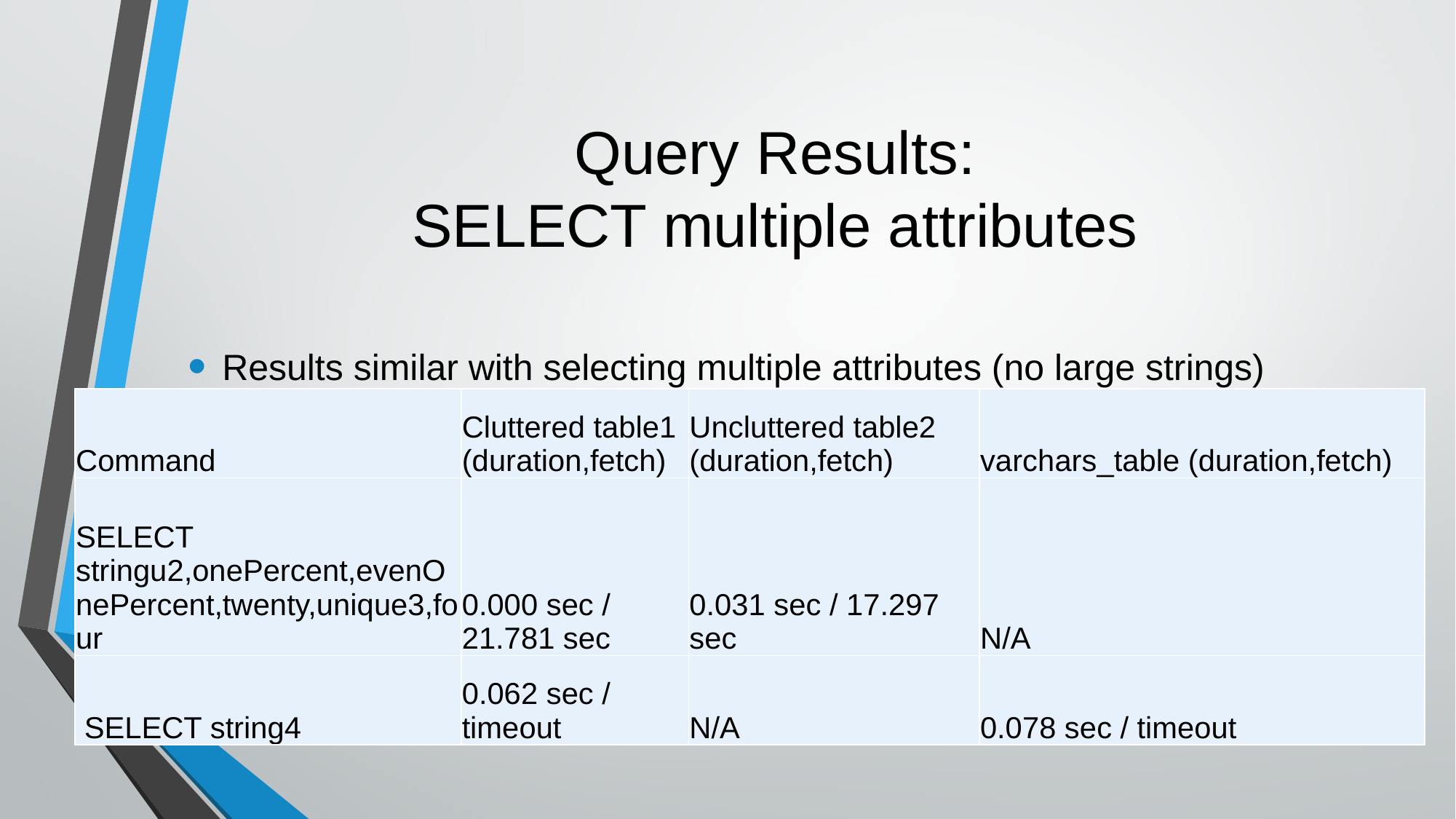

# Query Results: SELECT multiple attributes
Results similar with selecting multiple attributes (no large strings)
| Command | Cluttered table1 (duration,fetch) | Uncluttered table2 (duration,fetch) | varchars\_table (duration,fetch) |
| --- | --- | --- | --- |
| SELECT stringu2,onePercent,evenOnePercent,twenty,unique3,four | 0.000 sec / 21.781 sec | 0.031 sec / 17.297 sec | N/A |
| SELECT string4 | 0.062 sec / timeout | N/A | 0.078 sec / timeout |